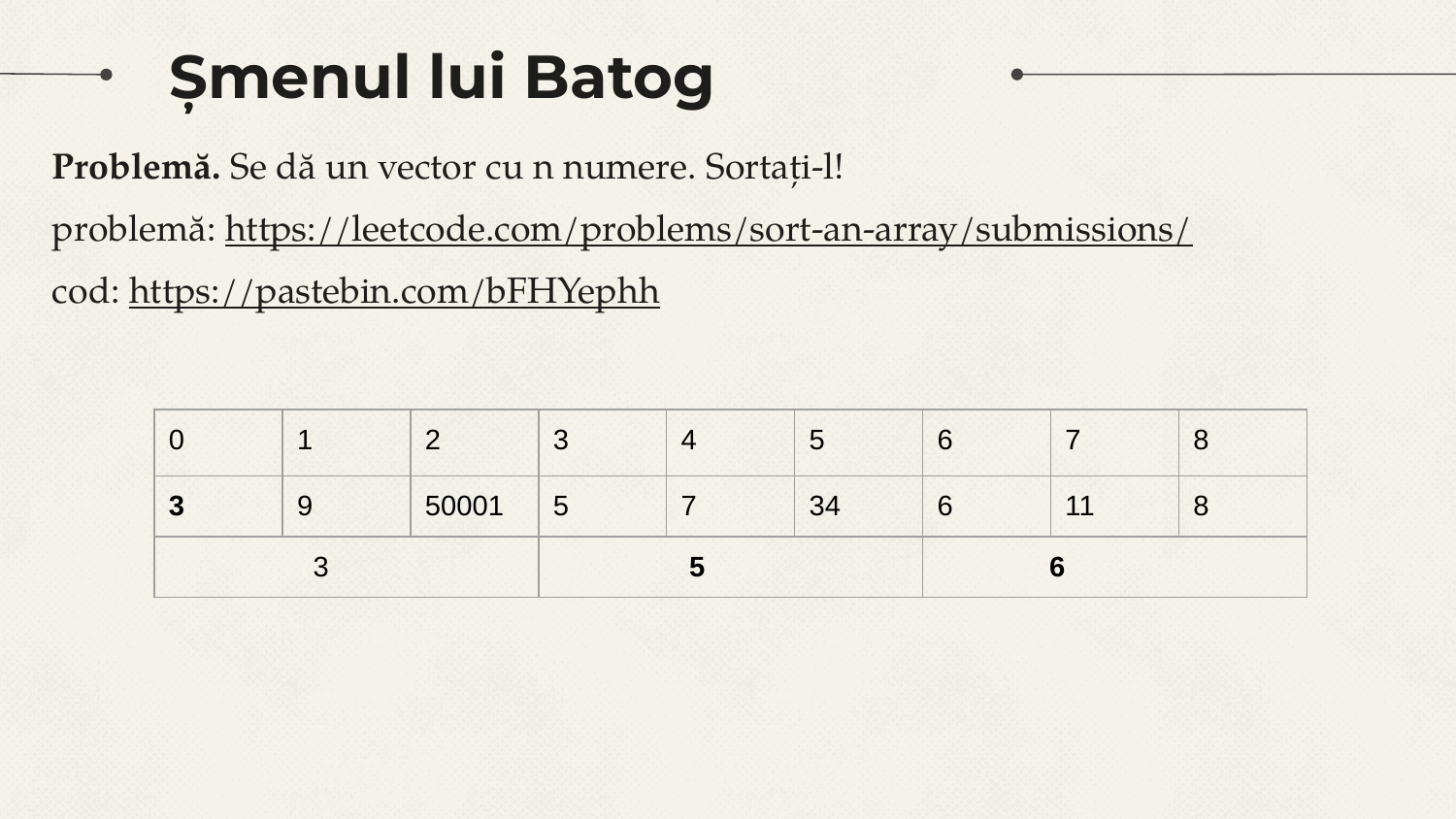

# Șmenul lui Batog
Problemă. Se dă un vector cu n numere. Sortați-l!
problemă: https://leetcode.com/problems/sort-an-array/submissions/
cod: https://pastebin.com/bFHYephh

| 0 | 1 | 2 | 3 | 4 | 5 | 6 | 7 | 8 |
| --- | --- | --- | --- | --- | --- | --- | --- | --- |
| 3 | 9 | 50001 | 5 | 7 | 34 | 6 | 11 | 8 |
| 3 |  |  | 5 |  |  | 6 |  |  |